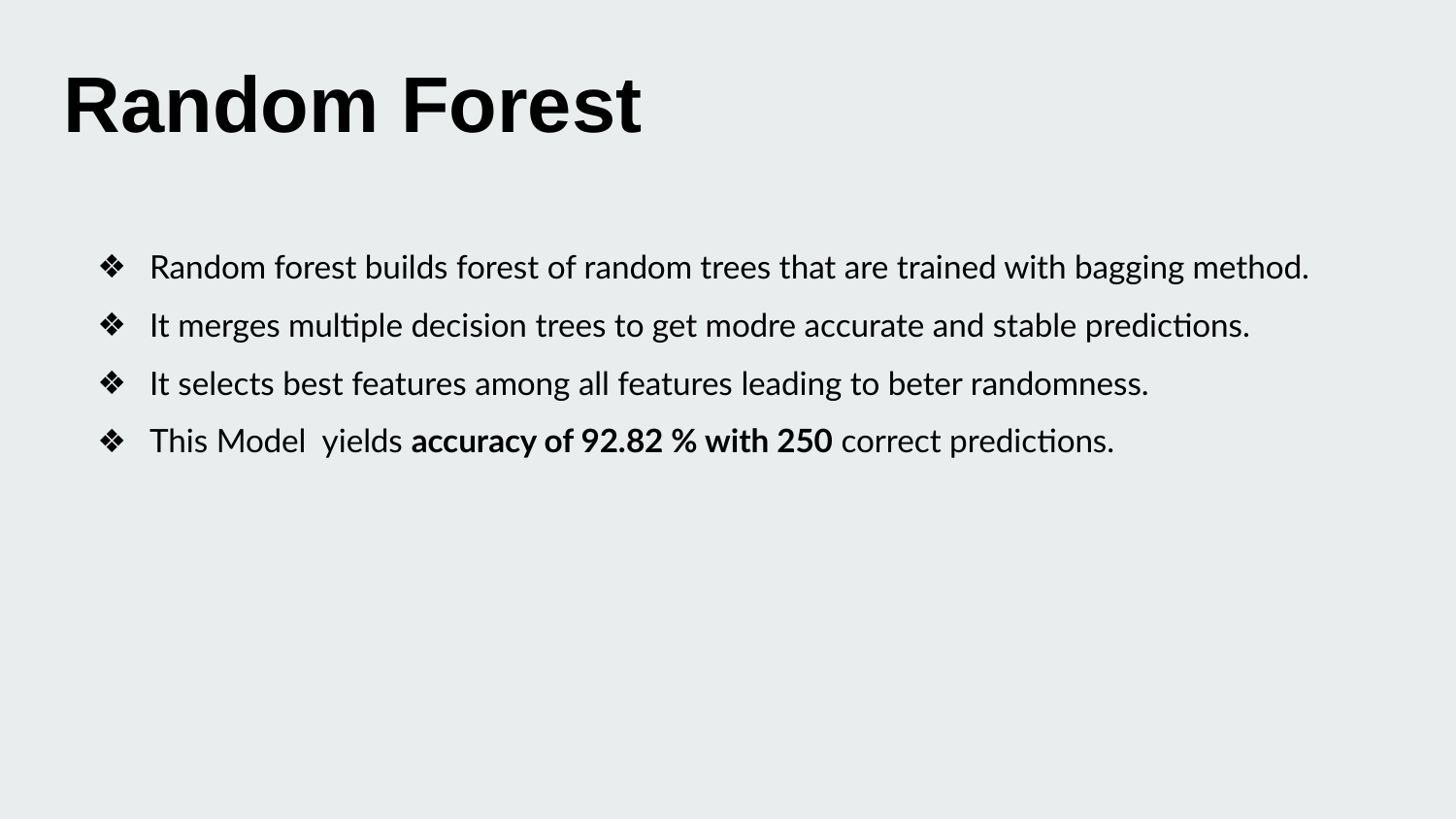

Random Forest
Random forest builds forest of random trees that are trained with bagging method.
It merges multiple decision trees to get modre accurate and stable predictions.
It selects best features among all features leading to beter randomness.
This Model  yields accuracy of 92.82 % with 250 correct predictions.